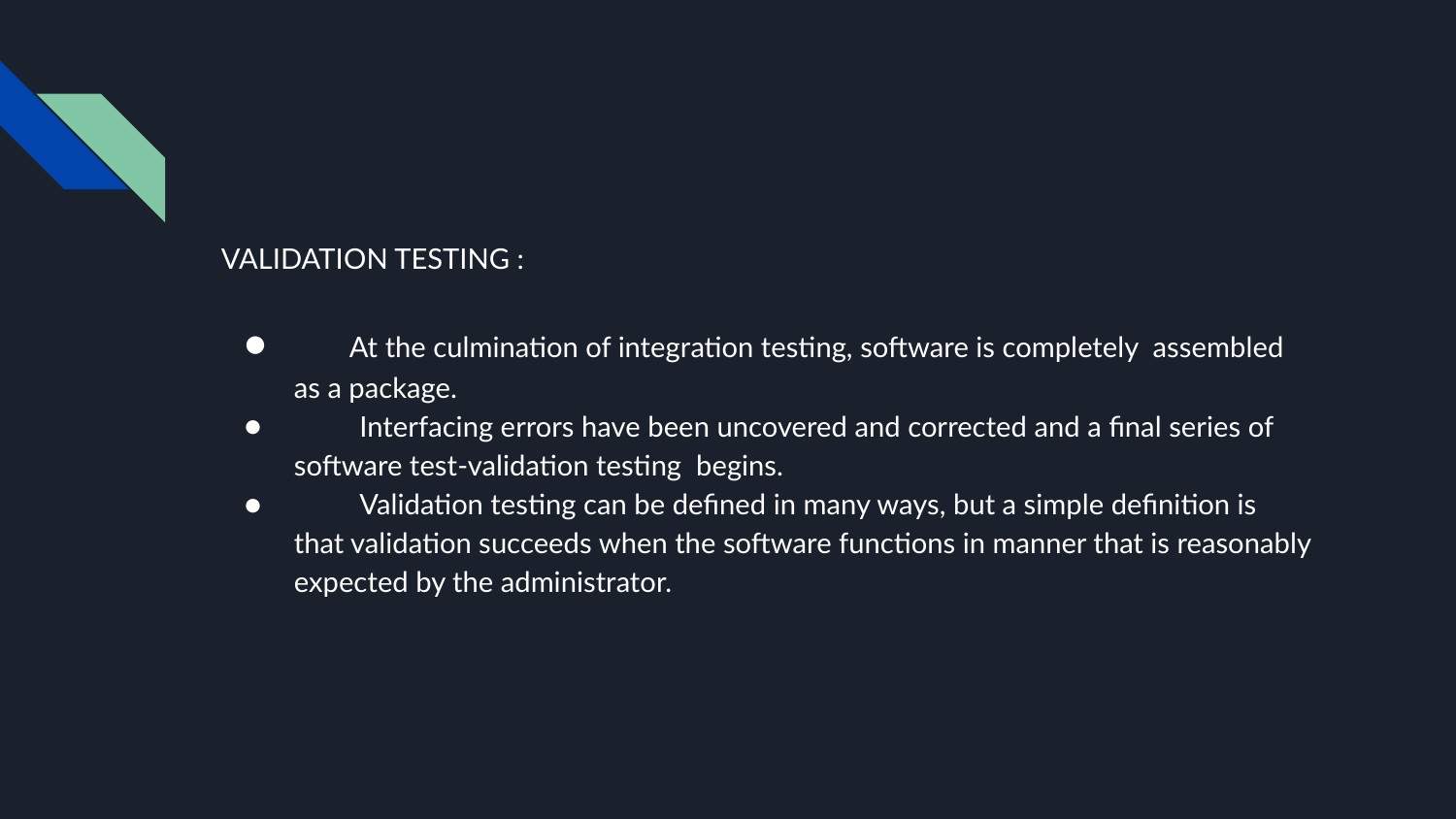

# VALIDATION TESTING :

      At the culmination of integration testing, software is completely  assembled as a package.
         Interfacing errors have been uncovered and corrected and a final series of software test-validation testing  begins.
         Validation testing can be defined in many ways, but a simple definition is that validation succeeds when the software functions in manner that is reasonably expected by the administrator.